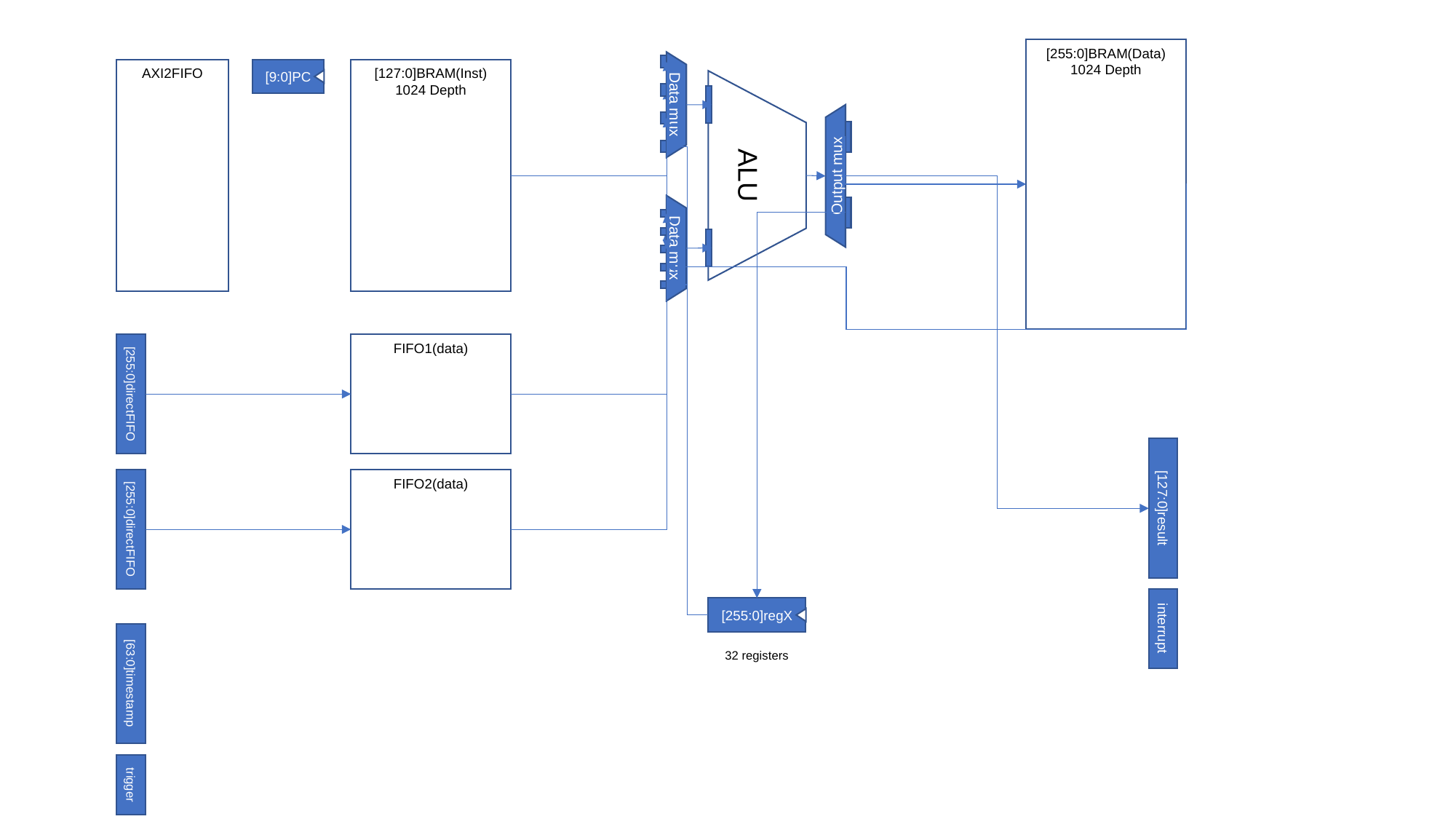

[255:0]BRAM(Data)
1024 Depth

Data mux

AXI2FIFO
[9:0]PC

[127:0]BRAM(Inst)
1024 Depth

Output mux

ALU

Data mux

FIFO1(data)
[255:0]directFIFO
FIFO2(data)
[127:0]result
[255:0]directFIFO
[255:0]regX

interrupt
32 registers
[63:0]timestamp
trigger